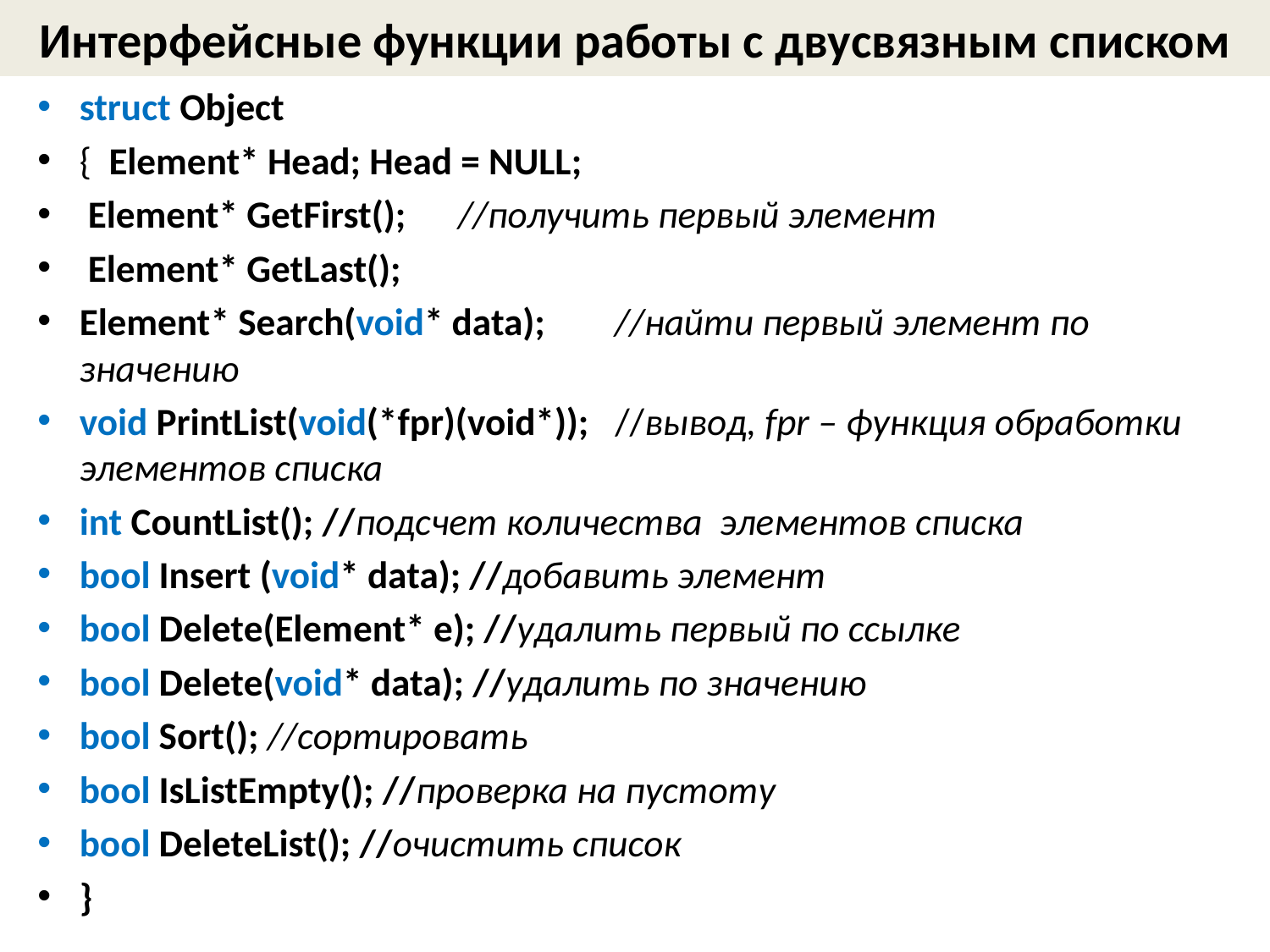

# Интерфейсные функции работы с двусвязным списком
struct Object
{  Element* Head; Head = NULL;
 Element* GetFirst();      //получить первый элемент
 Element* GetLast();
Element* Search(void* data);        //найти первый элемент по значению
void PrintList(void(*fpr)(void*));   //вывод, fpr – функция обработки элементов списка
int CountList(); //подсчет количества  элементов списка
bool Insert (void* data); //добавить элемент
bool Delete(Element* e); //удалить первый по ссылке
bool Delete(void* data); //удалить по значению
bool Sort(); //сортировать
bool IsListEmpty(); //проверка на пустоту
bool DeleteList(); //очистить список
}